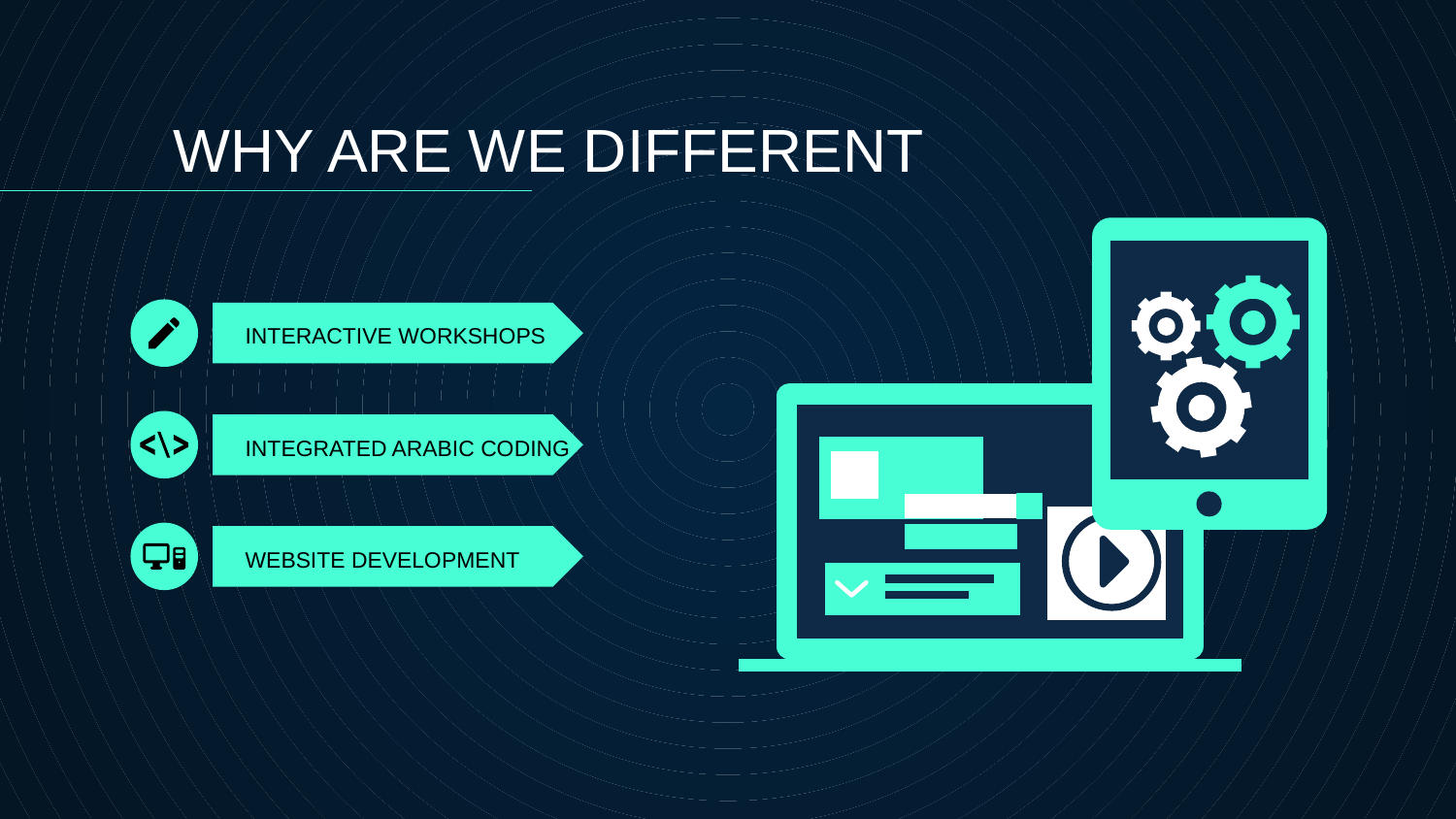

WHY ARE WE DIFFERENT

# INTERACTIVE WORKSHOPS

INTEGRATED ARABIC CODING

WEBSITE DEVELOPMENT